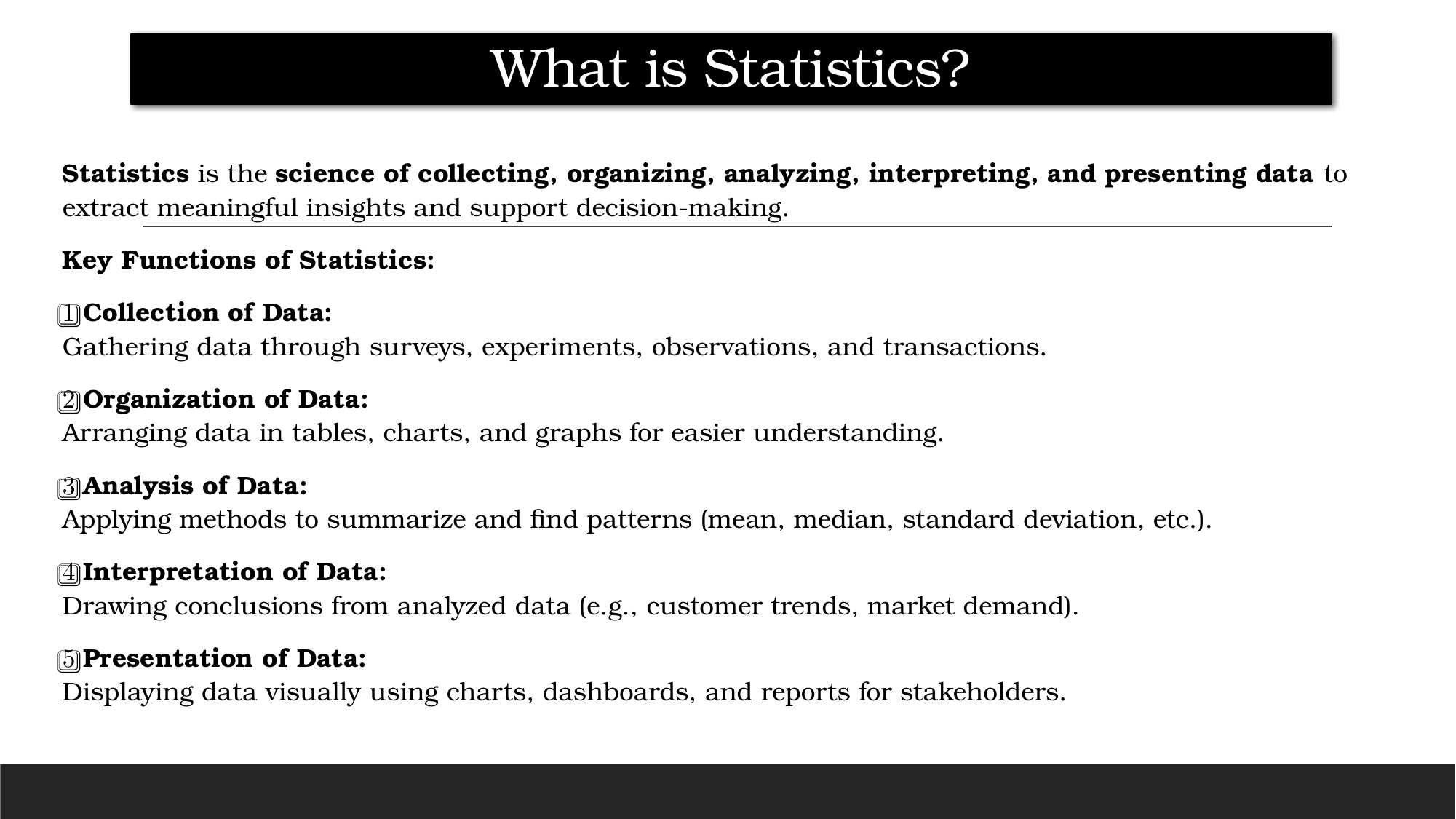

# What is Statistics?
Statistics is the science of collecting, organizing, analyzing, interpreting, and presenting data to extract meaningful insights and support decision-making.
Key Functions of Statistics:
1️⃣ Collection of Data:
Gathering data through surveys, experiments, observations, and transactions.
2️⃣ Organization of Data:
Arranging data in tables, charts, and graphs for easier understanding.
3️⃣ Analysis of Data:
Applying methods to summarize and find patterns (mean, median, standard deviation, etc.).
4️⃣ Interpretation of Data:
Drawing conclusions from analyzed data (e.g., customer trends, market demand).
5️⃣ Presentation of Data:
Displaying data visually using charts, dashboards, and reports for stakeholders.